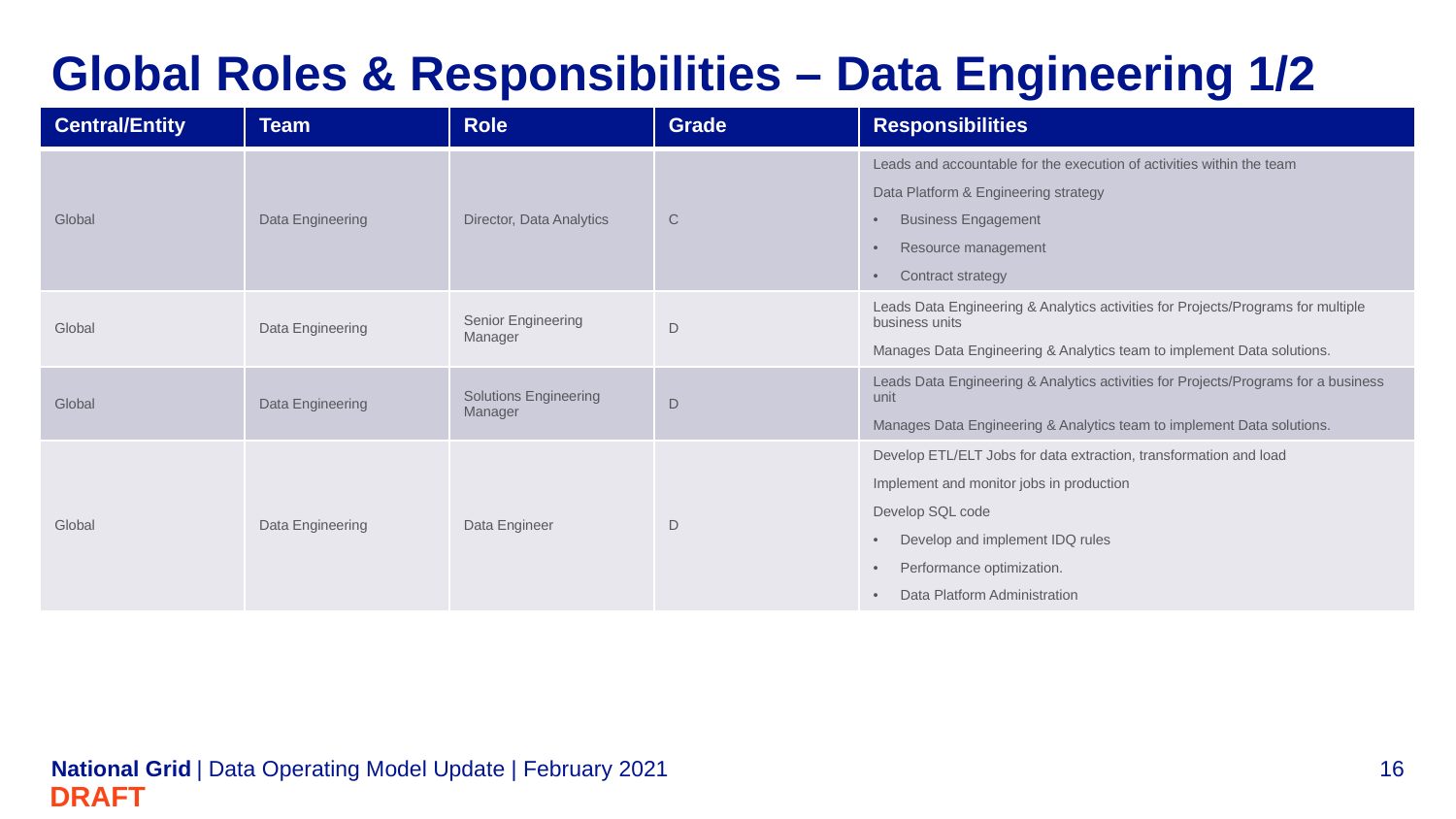

# Global Roles & Responsibilities – Data Engineering 1/2
| Central/Entity | Team | Role | Grade | Responsibilities |
| --- | --- | --- | --- | --- |
| Global | Data Engineering | Director, Data Analytics | C | Leads and accountable for the execution of activities within the team Data Platform & Engineering strategy Business Engagement Resource management Contract strategy |
| Global | Data Engineering | Senior Engineering Manager | D | Leads Data Engineering & Analytics activities for Projects/Programs for multiple business units Manages Data Engineering & Analytics team to implement Data solutions. |
| Global | Data Engineering | Solutions Engineering Manager | D | Leads Data Engineering & Analytics activities for Projects/Programs for a business unit Manages Data Engineering & Analytics team to implement Data solutions. |
| Global | Data Engineering | Data Engineer | D | Develop ETL/ELT Jobs for data extraction, transformation and load Implement and monitor jobs in production Develop SQL code Develop and implement IDQ rules Performance optimization. Data Platform Administration |
| Data Operating Model Update | February 2021
DRAFT